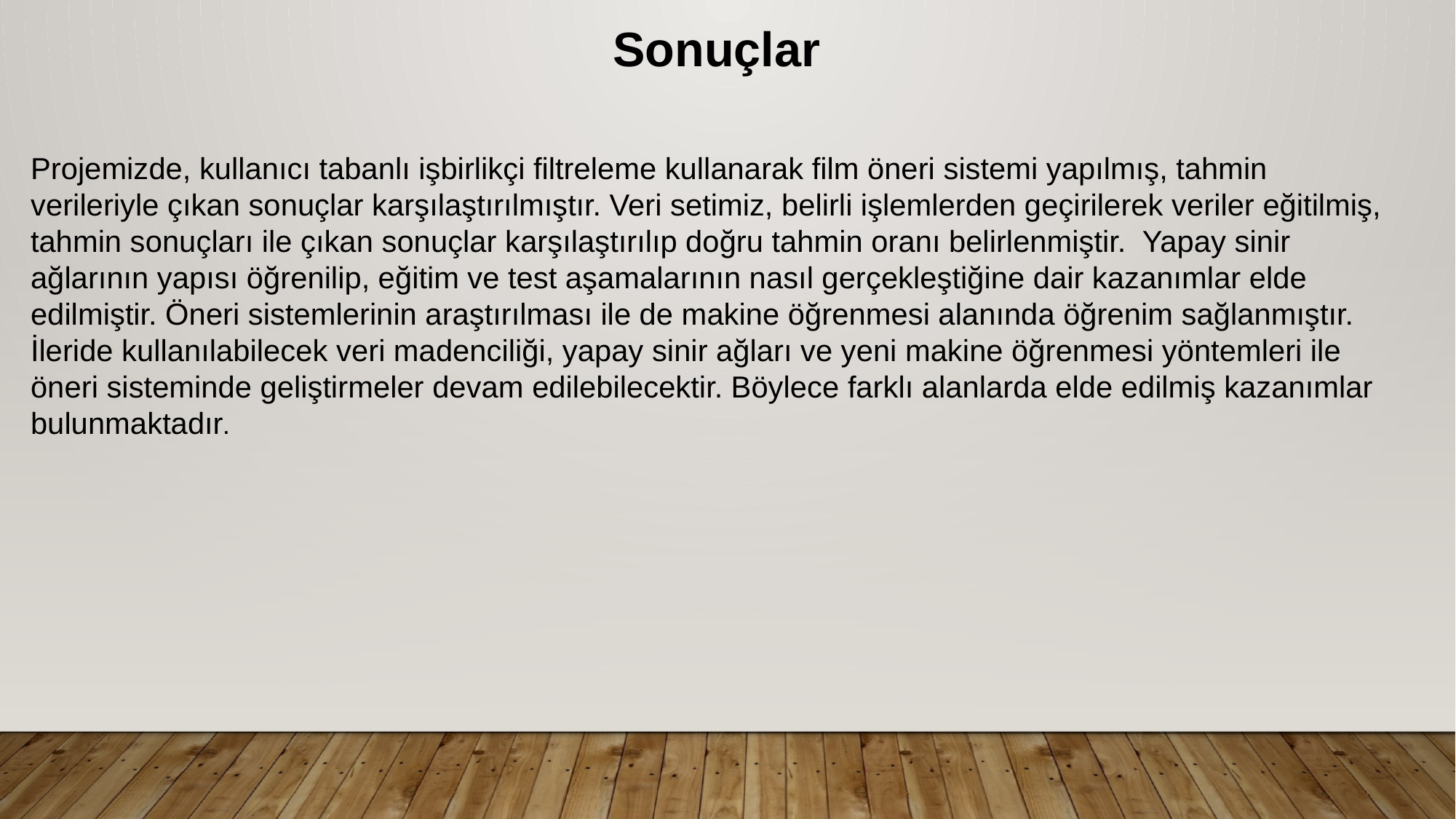

Sonuçlar

Projemizde, kullanıcı tabanlı işbirlikçi filtreleme kullanarak film öneri sistemi yapılmış, tahmin verileriyle çıkan sonuçlar karşılaştırılmıştır. Veri setimiz, belirli işlemlerden geçirilerek veriler eğitilmiş, tahmin sonuçları ile çıkan sonuçlar karşılaştırılıp doğru tahmin oranı belirlenmiştir.  Yapay sinir ağlarının yapısı öğrenilip, eğitim ve test aşamalarının nasıl gerçekleştiğine dair kazanımlar elde edilmiştir. Öneri sistemlerinin araştırılması ile de makine öğrenmesi alanında öğrenim sağlanmıştır. İleride kullanılabilecek veri madenciliği, yapay sinir ağları ve yeni makine öğrenmesi yöntemleri ile öneri sisteminde geliştirmeler devam edilebilecektir. Böylece farklı alanlarda elde edilmiş kazanımlar bulunmaktadır.